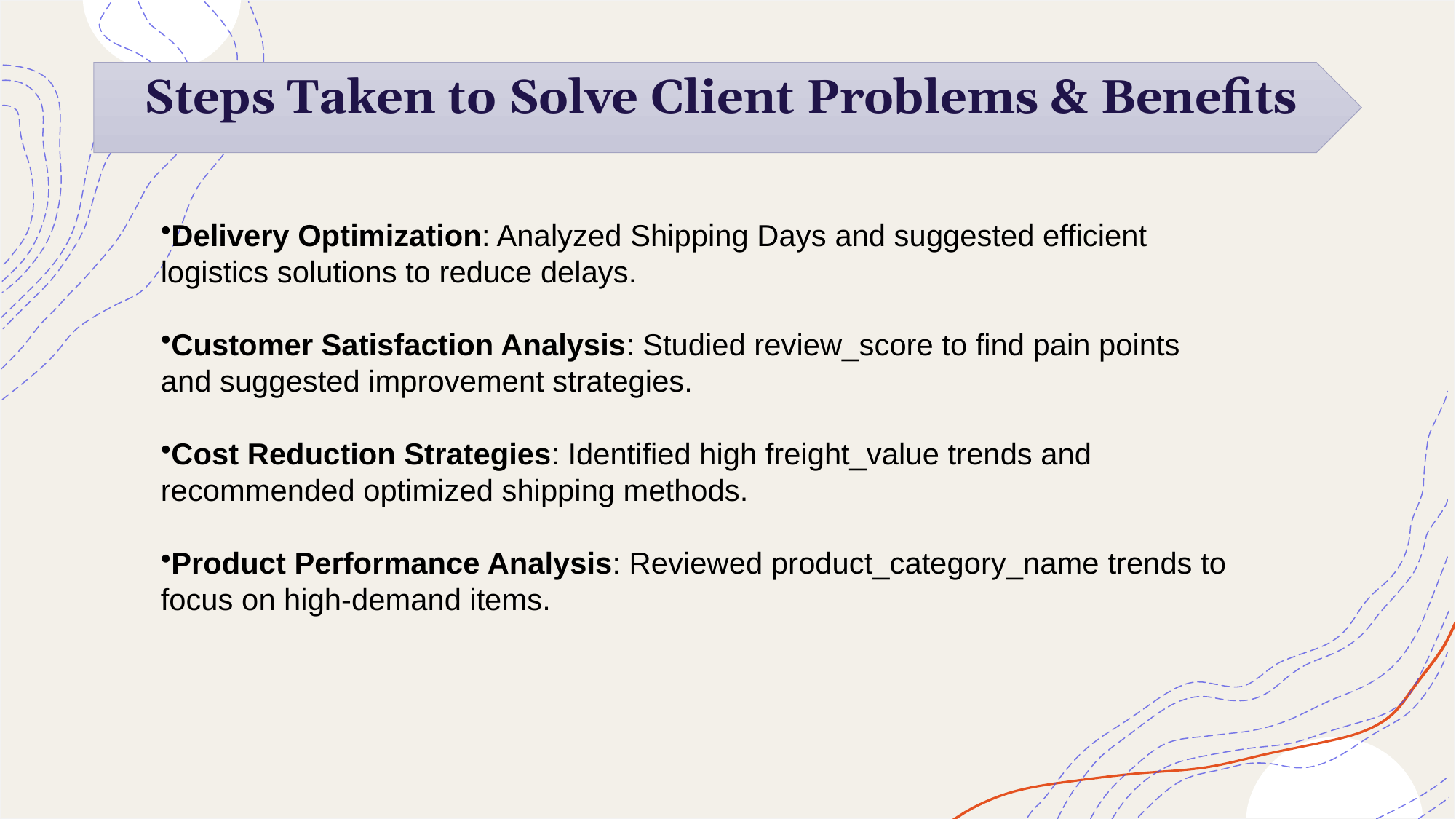

# Steps Taken to Solve Client Problems & Benefits

Delivery Optimization: Analyzed Shipping Days and suggested efficient logistics solutions to reduce delays.

Customer Satisfaction Analysis: Studied review_score to find pain points and suggested improvement strategies.

Cost Reduction Strategies: Identified high freight_value trends and recommended optimized shipping methods.

Product Performance Analysis: Reviewed product_category_name trends to focus on high-demand items.